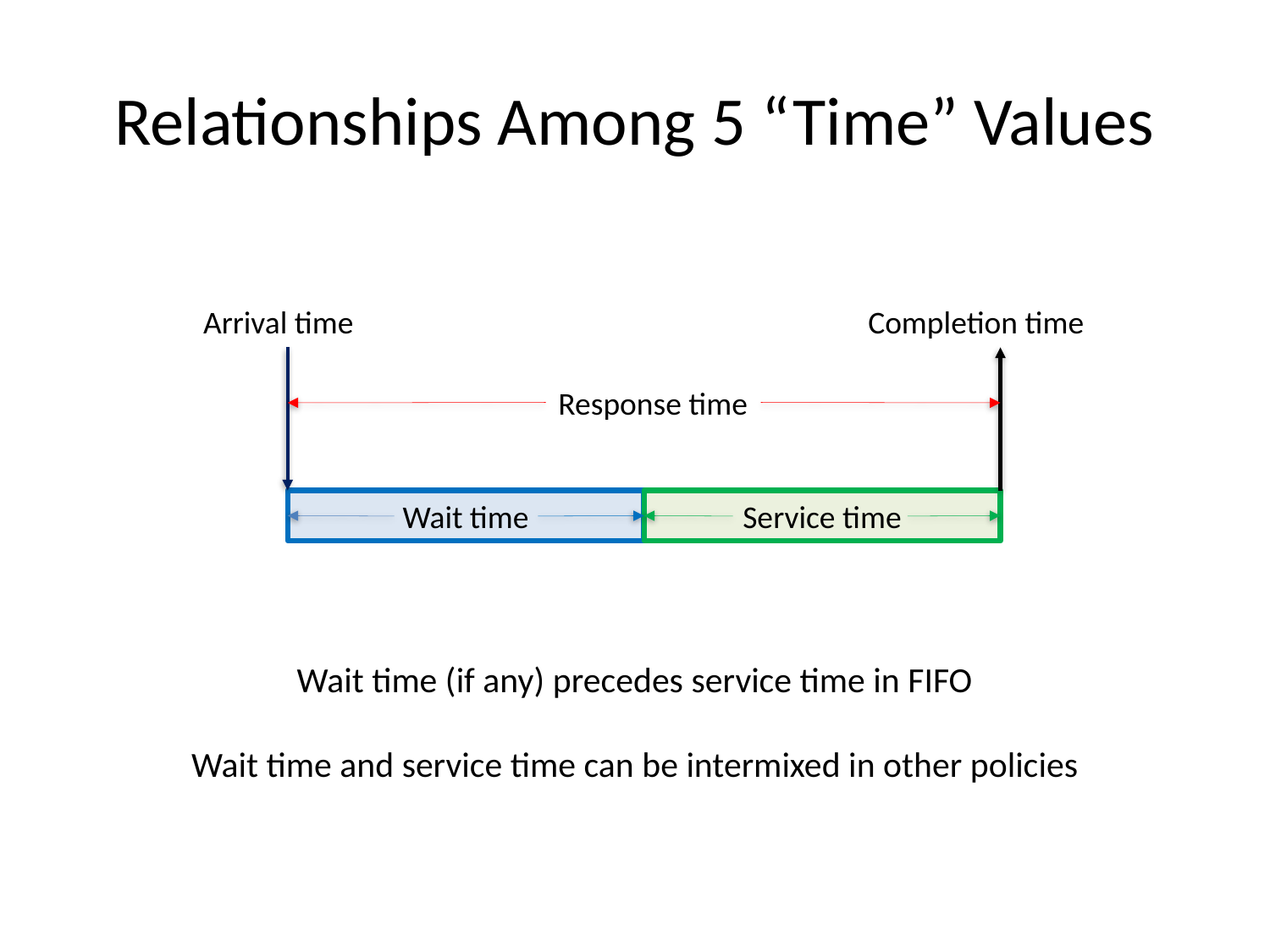

# Relationships Among 5 “Time” Values
Arrival time
Completion time
Response time
Wait time
Service time
Wait time (if any) precedes service time in FIFO

Wait time and service time can be intermixed in other policies